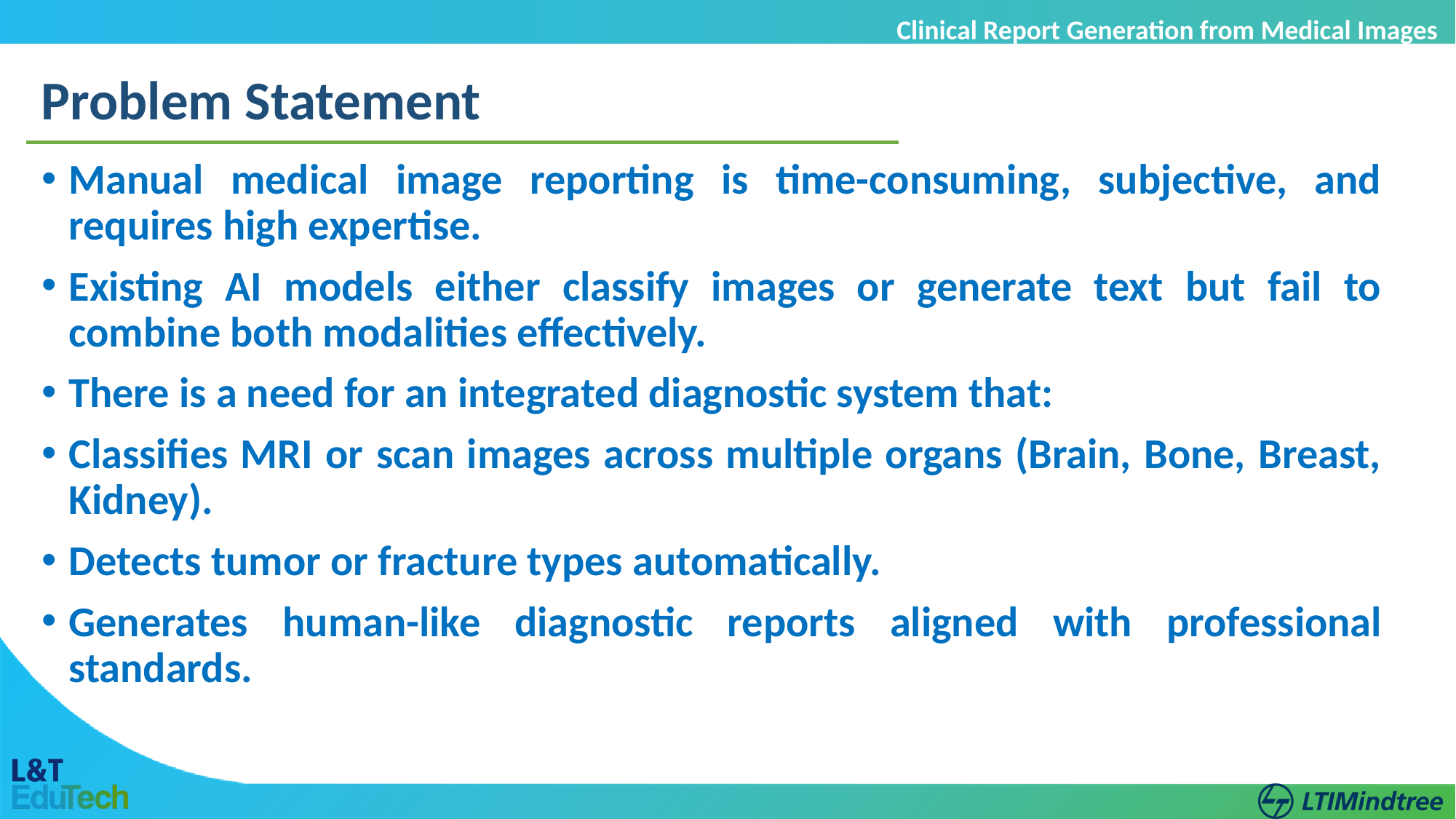

Clinical Report Generation from Medical Images
Problem Statement
Manual medical image reporting is time-consuming, subjective, and requires high expertise.
Existing AI models either classify images or generate text but fail to combine both modalities effectively.
There is a need for an integrated diagnostic system that:
Classifies MRI or scan images across multiple organs (Brain, Bone, Breast, Kidney).
Detects tumor or fracture types automatically.
Generates human-like diagnostic reports aligned with professional standards.